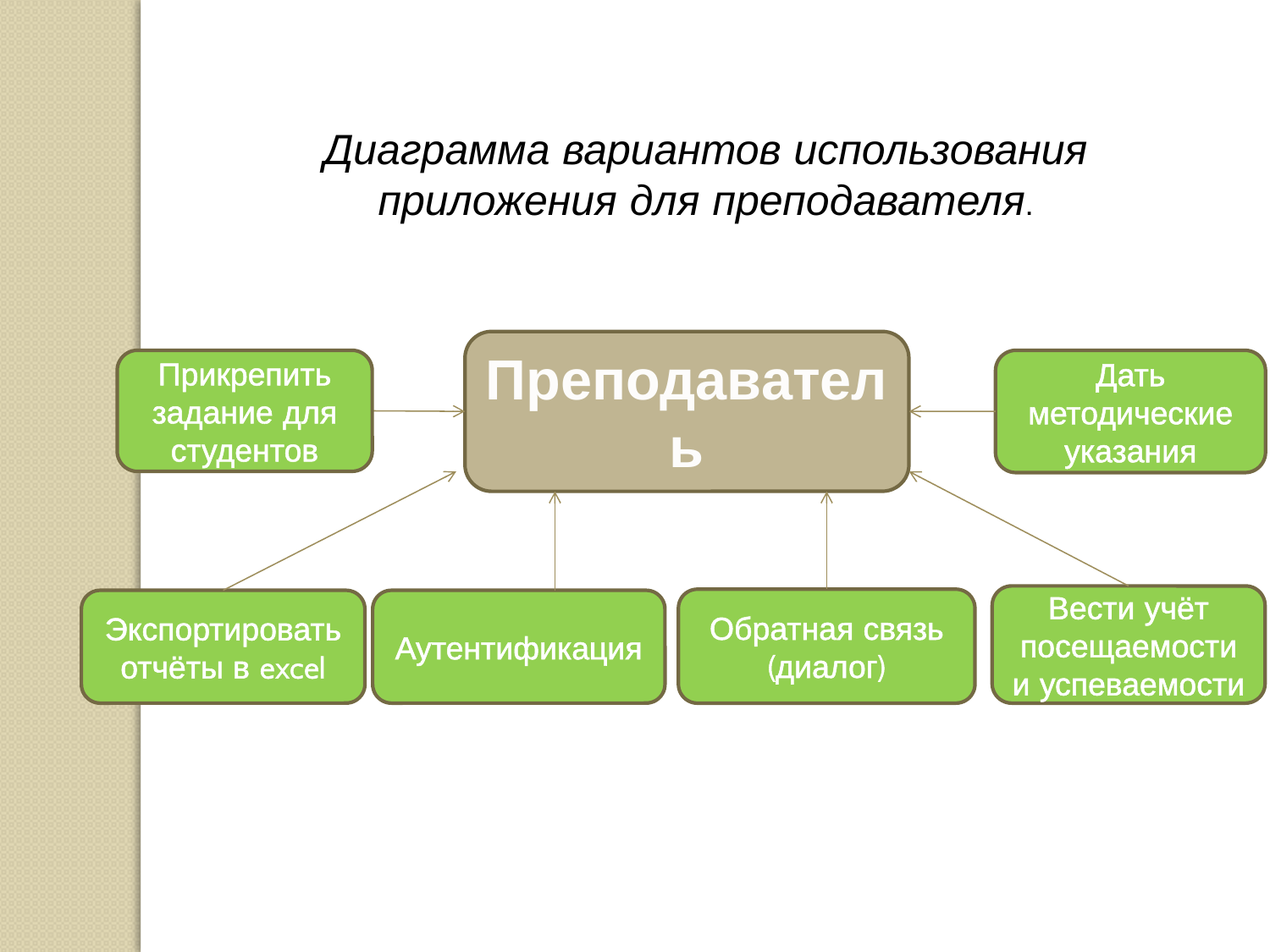

Диаграмма вариантов использования приложения для преподавателя.
Преподаватель
Прикрепить задание для студентов
Дать методические указания
Вести учёт посещаемости и успеваемости
Обратная связь (диалог)
Экспортировать отчёты в excel
Аутентификация